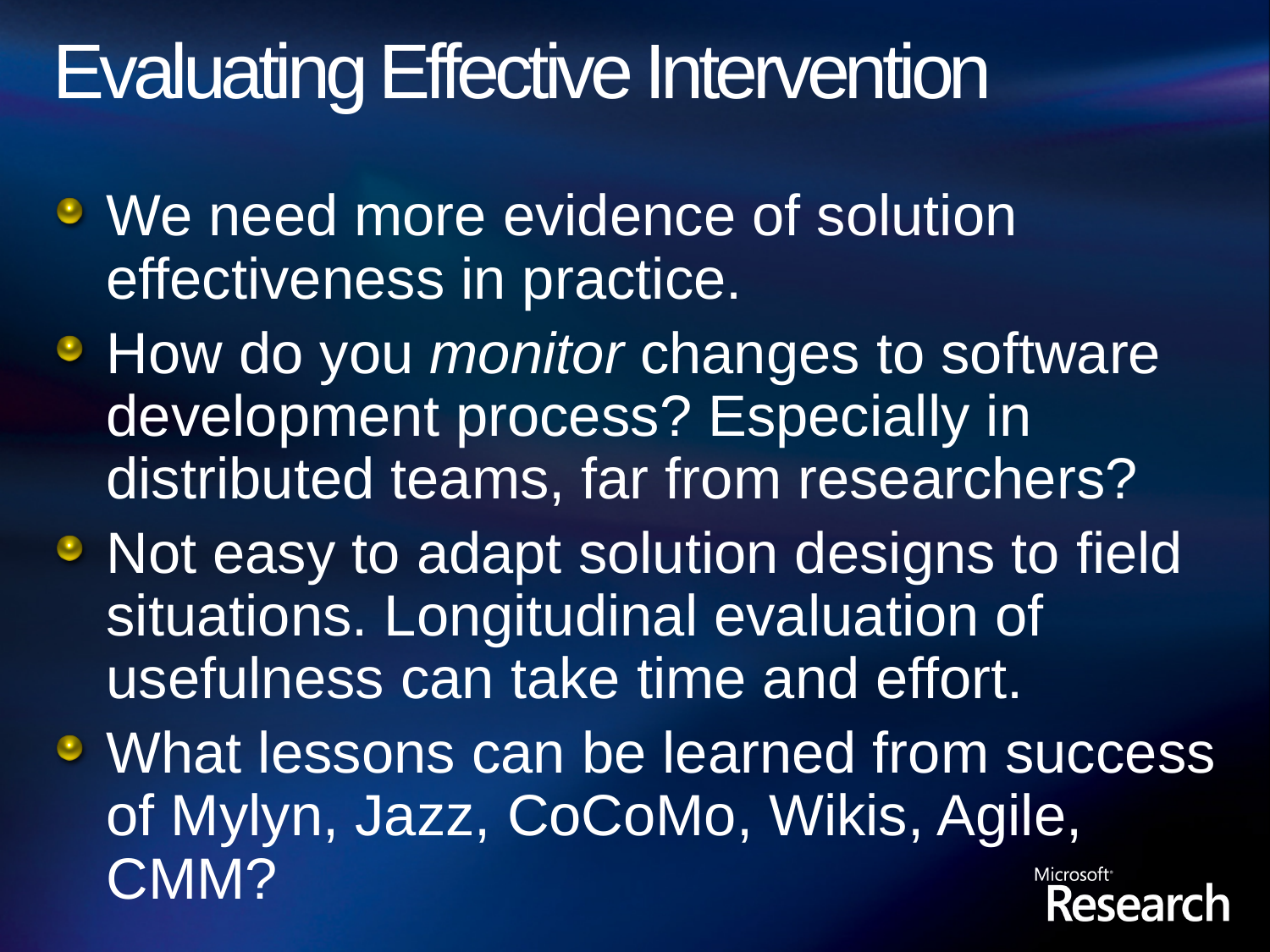

# Evaluating Effective Intervention
We need more evidence of solution effectiveness in practice.
How do you monitor changes to software development process? Especially in distributed teams, far from researchers?
Not easy to adapt solution designs to field situations. Longitudinal evaluation of usefulness can take time and effort.
What lessons can be learned from success of Mylyn, Jazz, CoCoMo, Wikis, Agile, CMM?